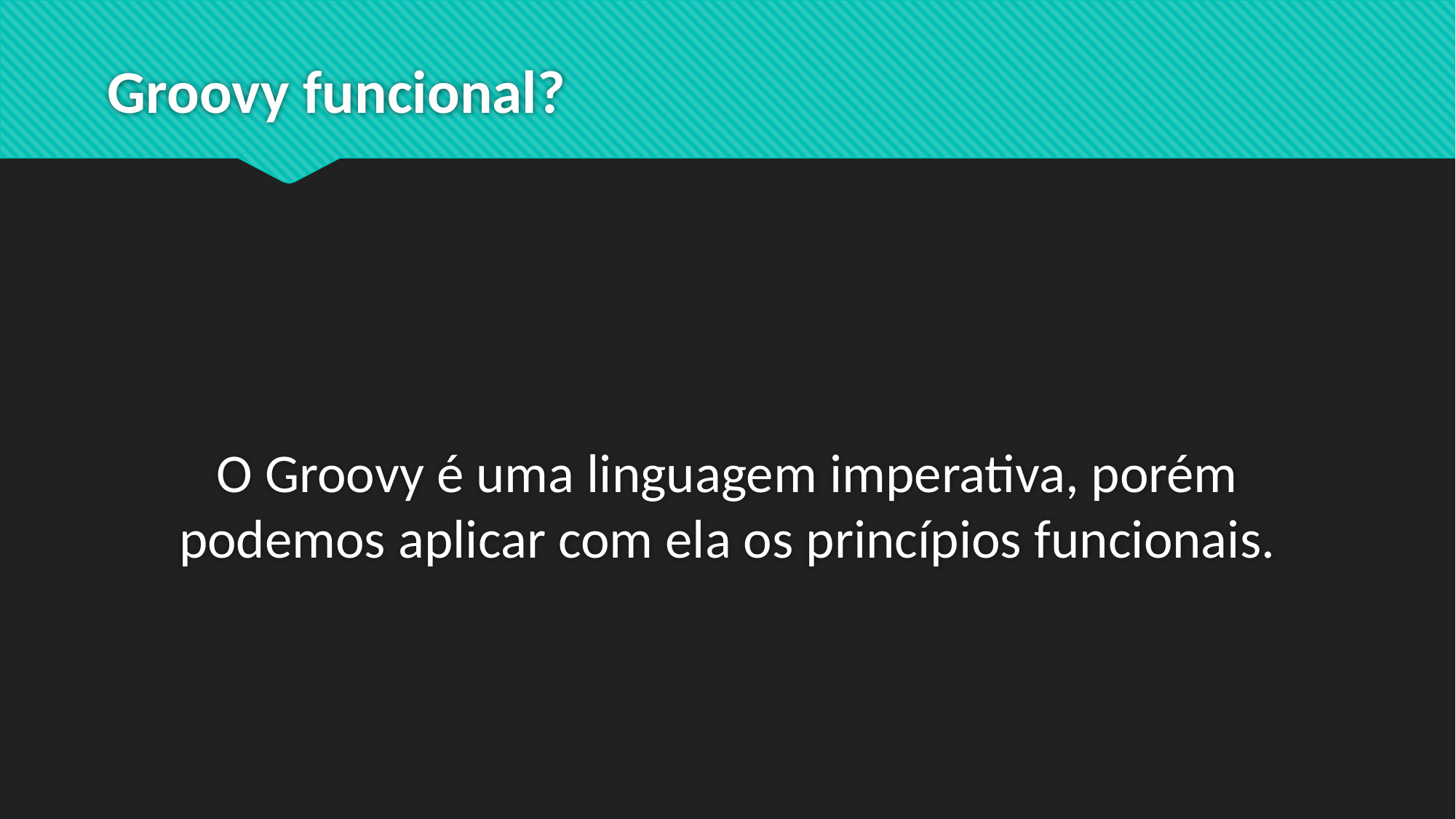

# Groovy funcional?
O Groovy é uma linguagem imperativa, porém podemos aplicar com ela os princípios funcionais.